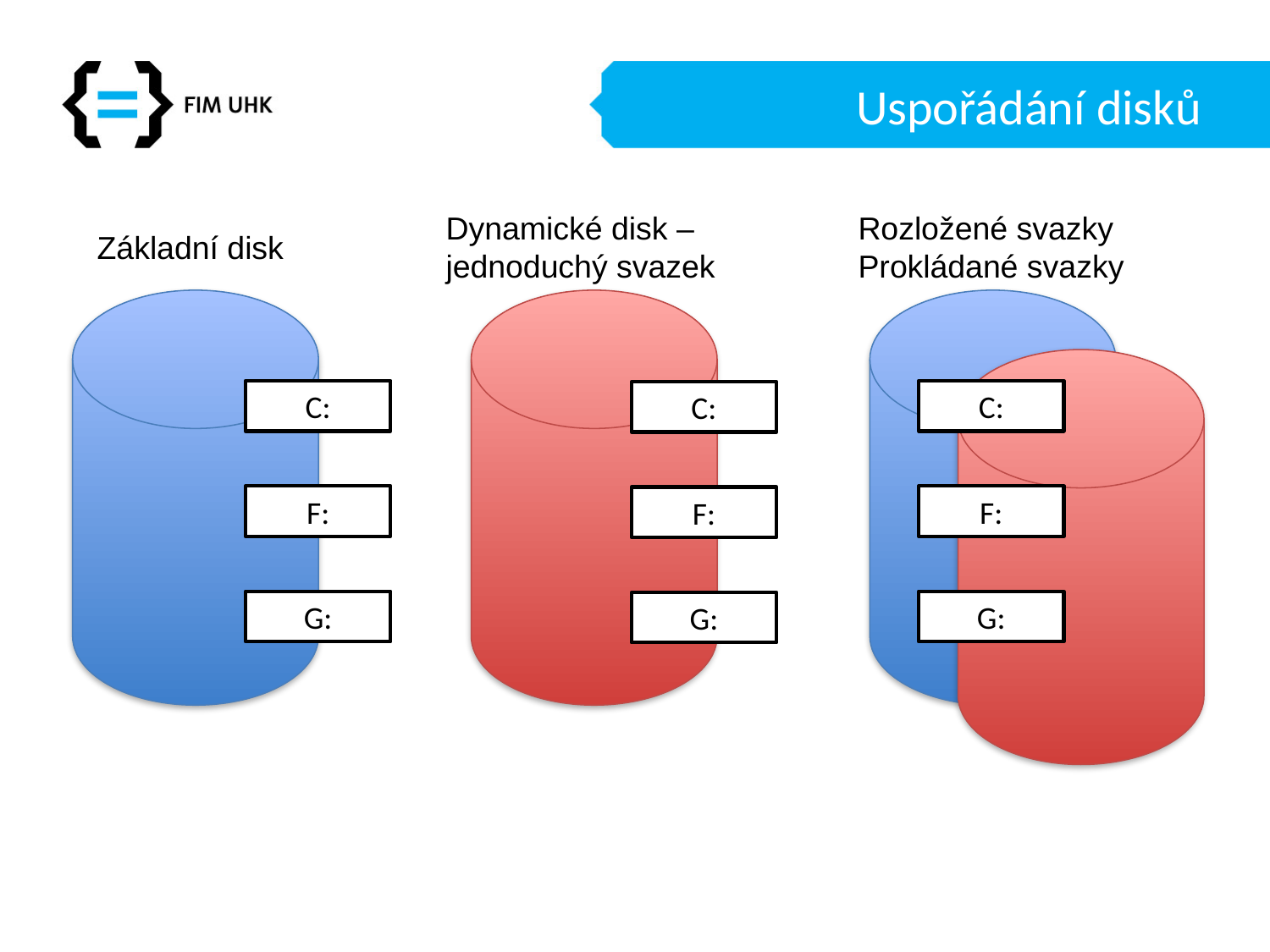

# Uspořádání disků
Rozložené svazky
Prokládané svazky
Dynamické disk – jednoduchý svazek
Základní disk

C:
C:
C:
F:
F:
F:
G:
G:
G: